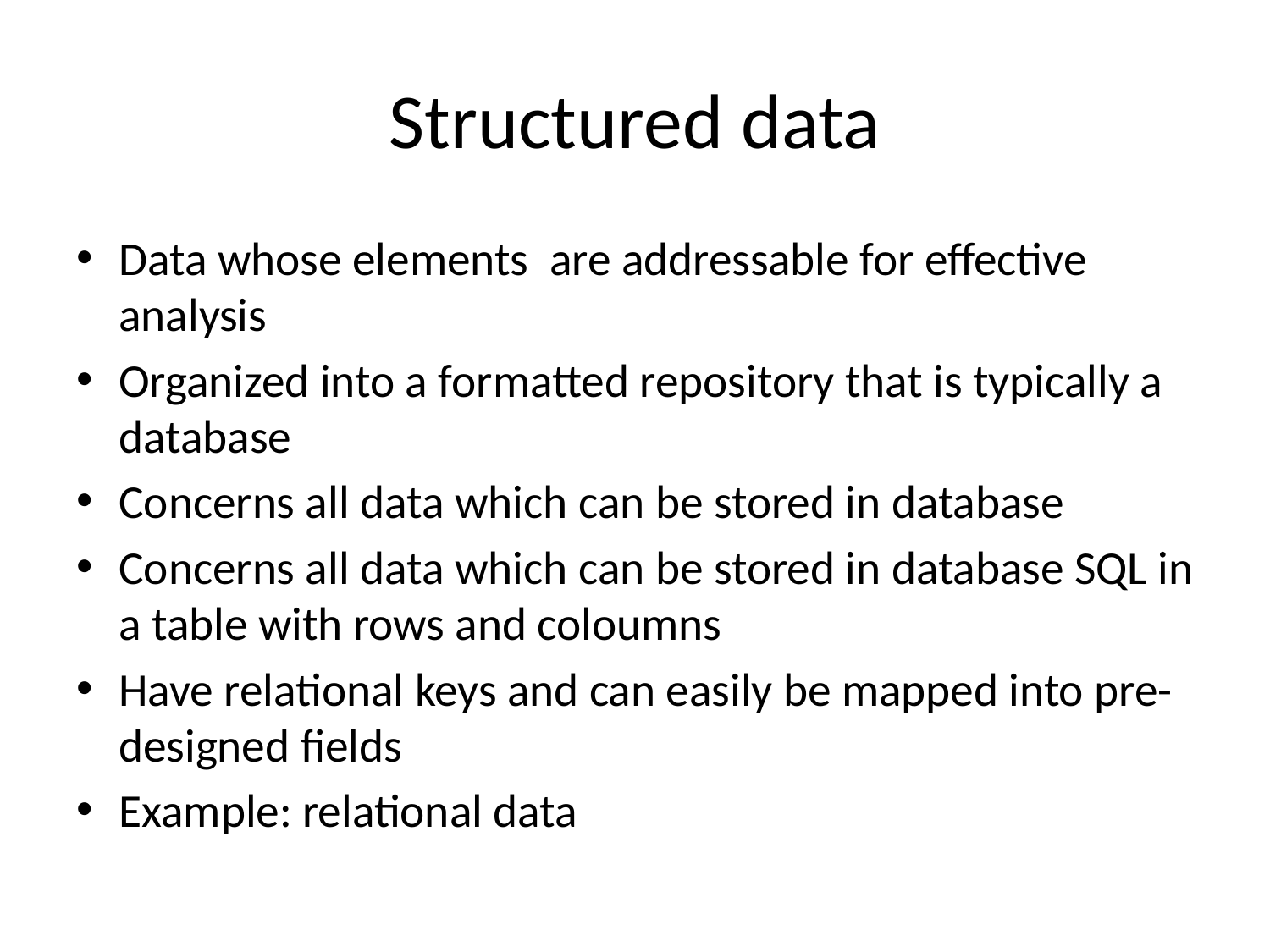

# Structured data
Data whose elements  are addressable for effective analysis
Organized into a formatted repository that is typically a database
Concerns all data which can be stored in database
Concerns all data which can be stored in database SQL in a table with rows and coloumns
Have relational keys and can easily be mapped into pre-designed fields
Example: relational data